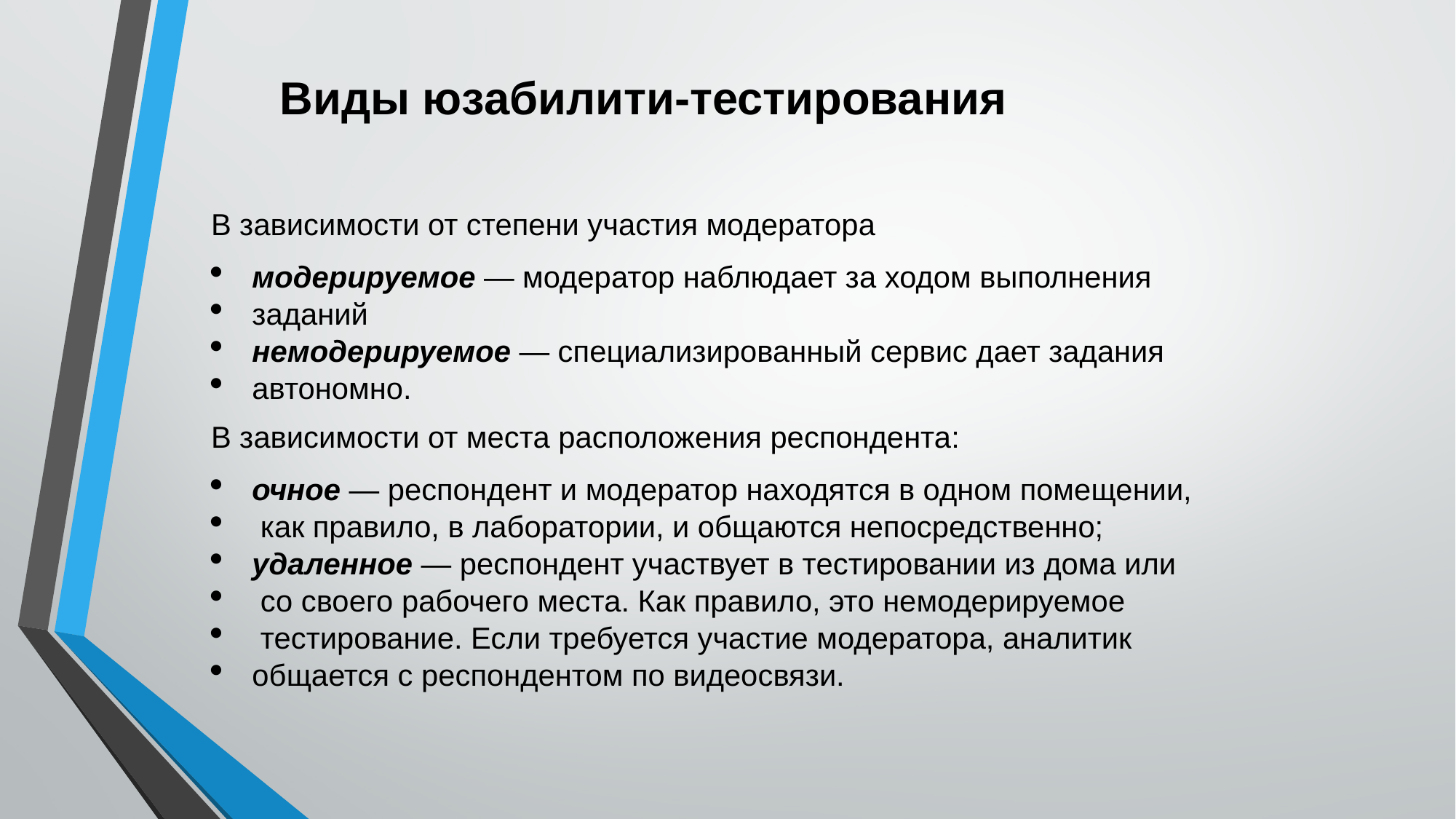

# Виды юзабилити-тестирования
В зависимости от степени участия модератора
модерируемое — модератор наблюдает за ходом выполнения
заданий
немодерируемое — специализированный сервис дает задания
автономно.
В зависимости от места расположения респондента:
очное — респондент и модератор находятся в одном помещении,
 как правило, в лаборатории, и общаются непосредственно;
удаленное — респондент участвует в тестировании из дома или
 со своего рабочего места. Как правило, это немодерируемое
 тестирование. Если требуется участие модератора, аналитик
общается с респондентом по видеосвязи.